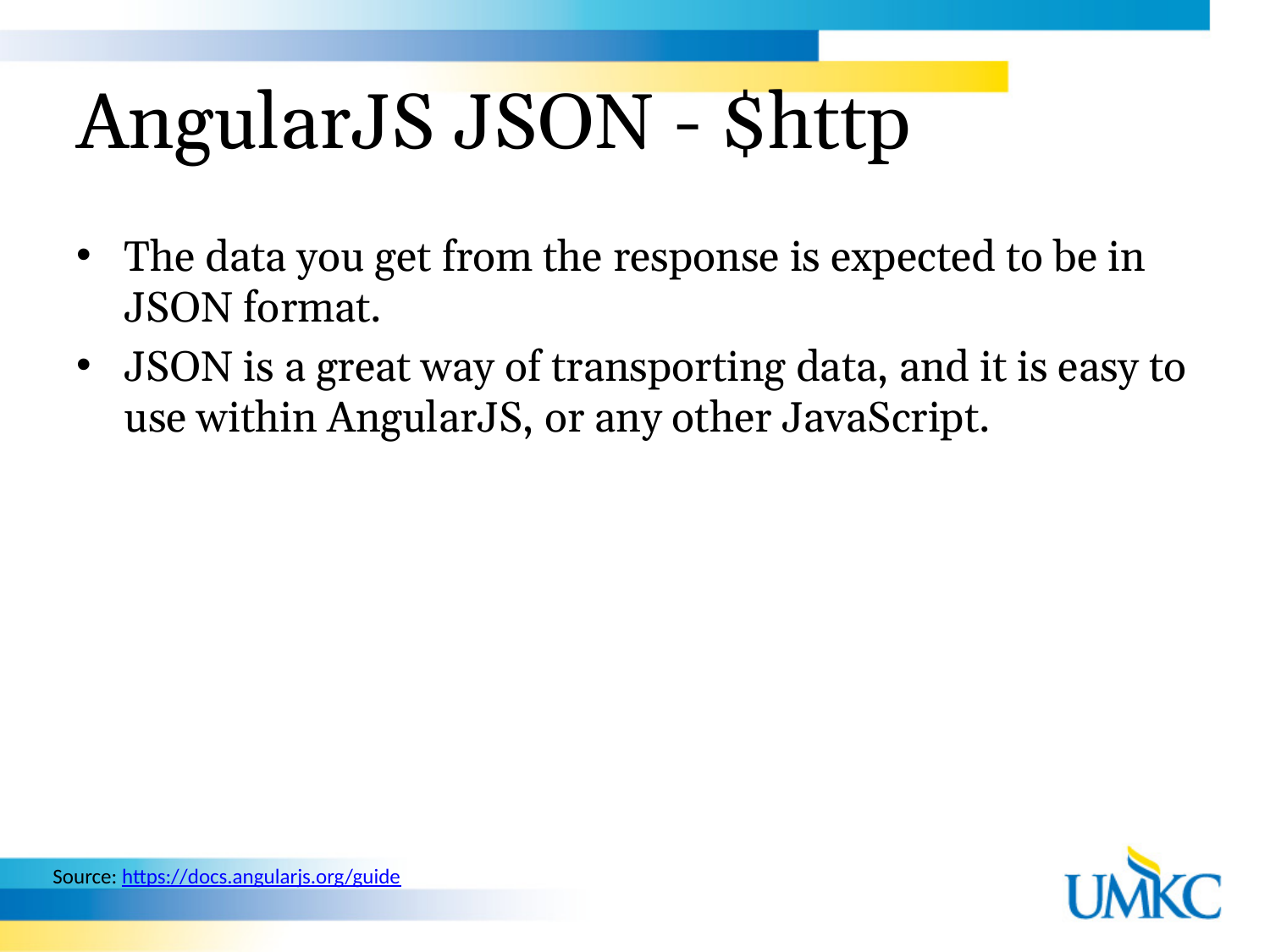

# AngularJS JSON - $http
The data you get from the response is expected to be in JSON format.
JSON is a great way of transporting data, and it is easy to use within AngularJS, or any other JavaScript.
Source: https://docs.angularjs.org/guide